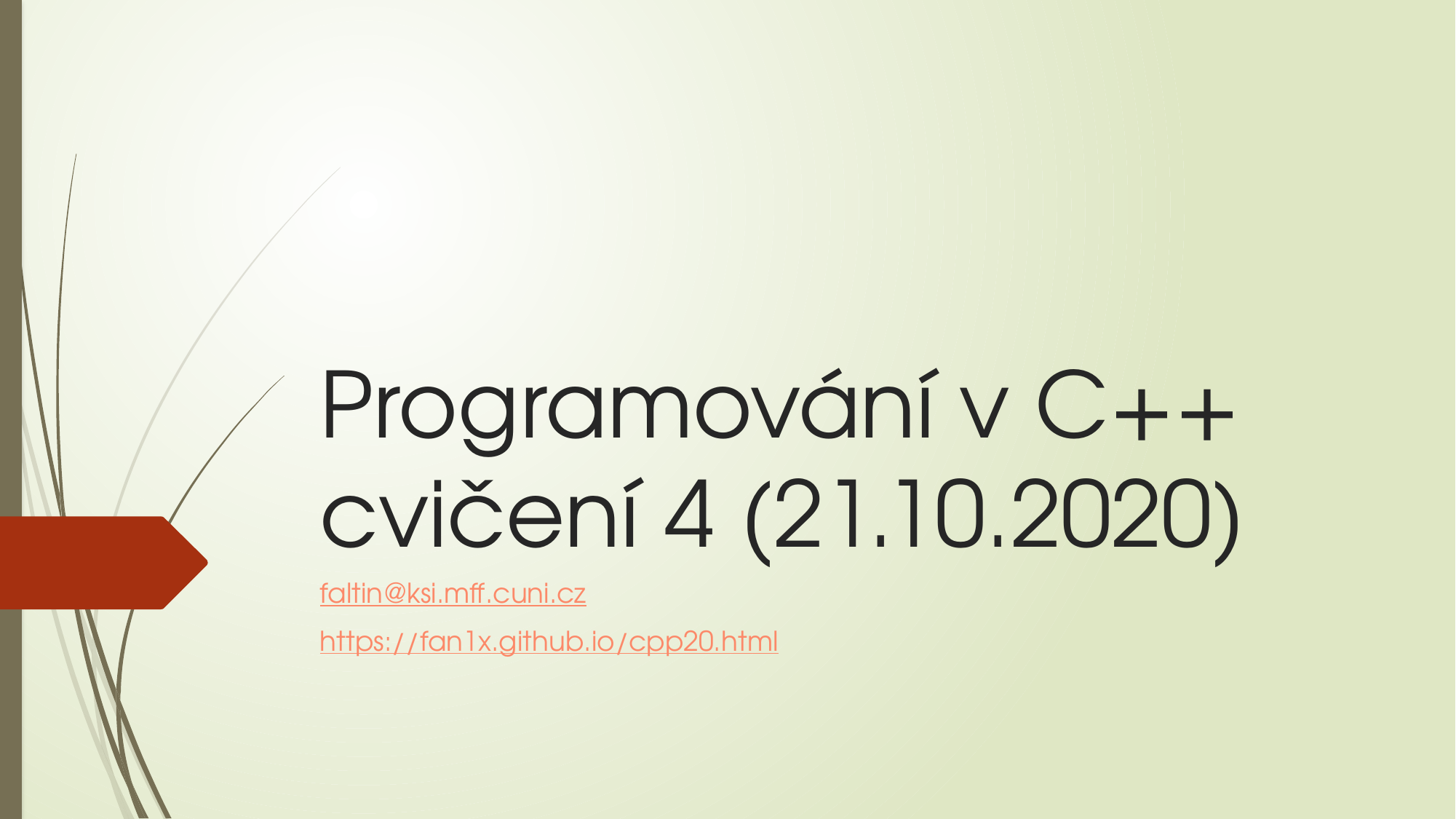

# Programování v C++ cvičení 4 (21.10.2020)
faltin@ksi.mff.cuni.cz
https://fan1x.github.io/cpp20.html